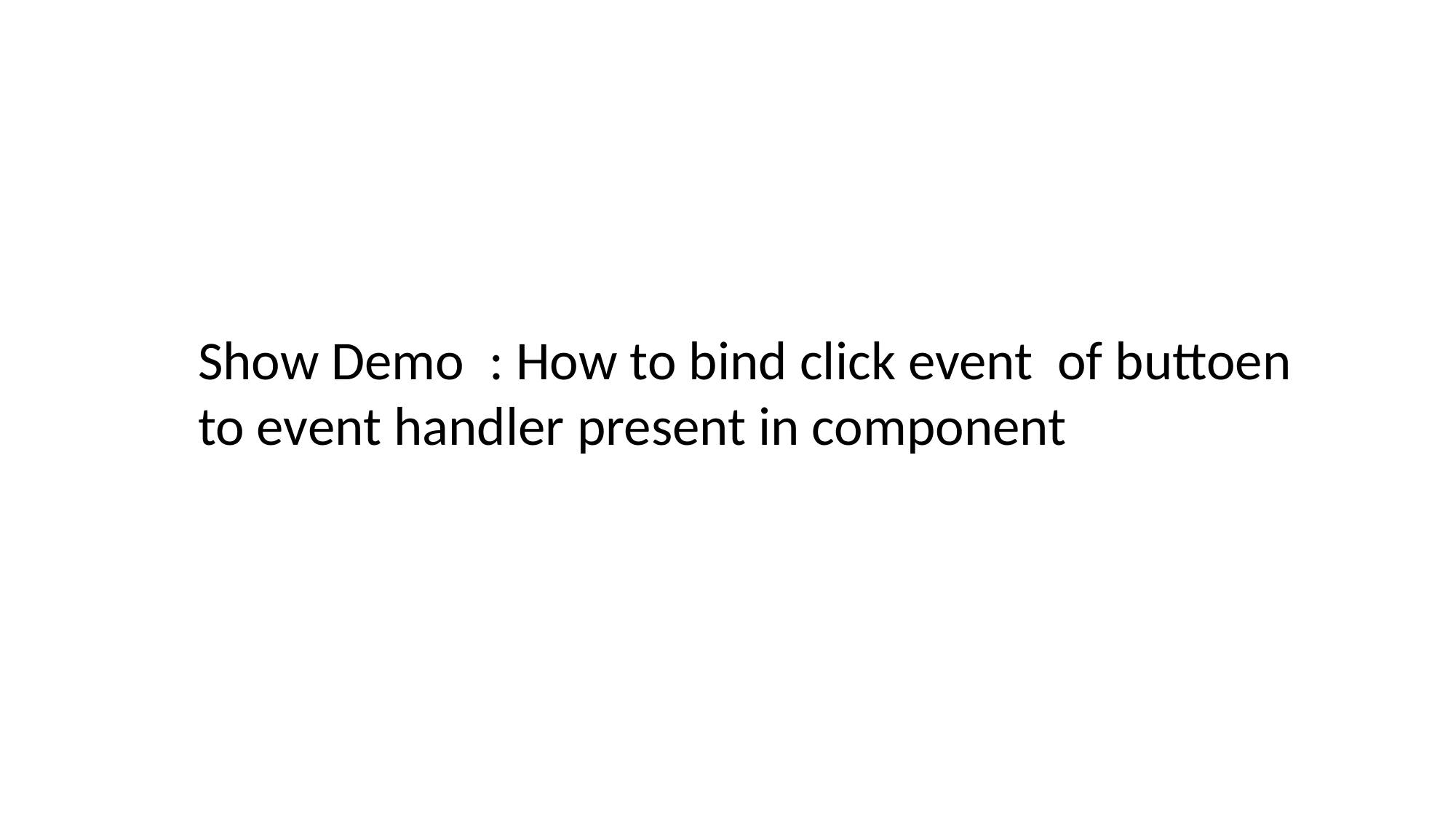

Show Demo  : How to bind click event  of buttoen to event handler present in component